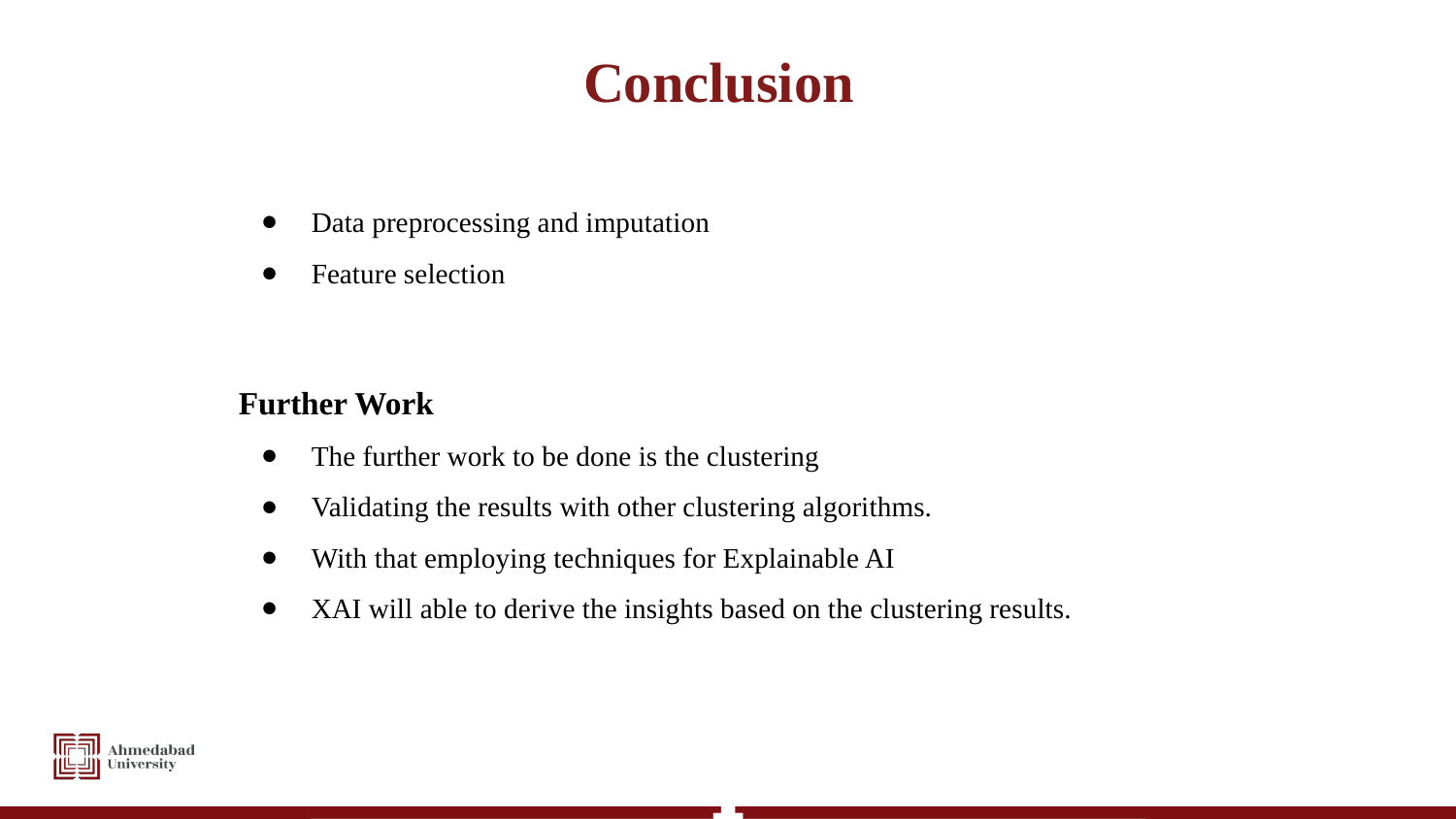

Conclusion
Data preprocessing and imputation
Feature selection

Further Work
The further work to be done is the clustering
Validating the results with other clustering algorithms.
With that employing techniques for Explainable AI
XAI will able to derive the insights based on the clustering results.